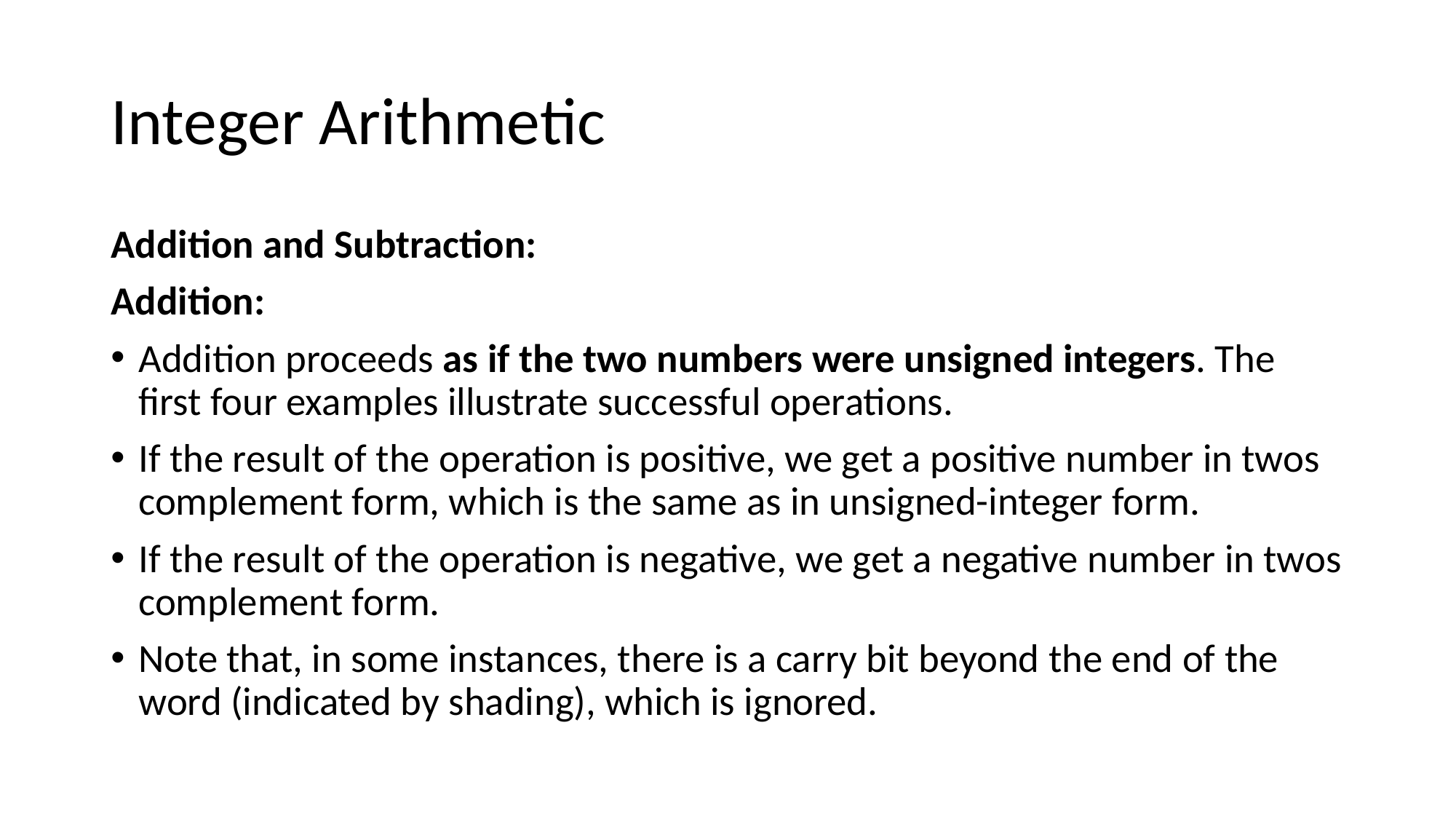

# Integer Arithmetic
Addition and Subtraction:
Addition:
Addition proceeds as if the two numbers were unsigned integers. The first four examples illustrate successful operations.
If the result of the operation is positive, we get a positive number in twos complement form, which is the same as in unsigned-integer form.
If the result of the operation is negative, we get a negative number in twos complement form.
Note that, in some instances, there is a carry bit beyond the end of the word (indicated by shading), which is ignored.